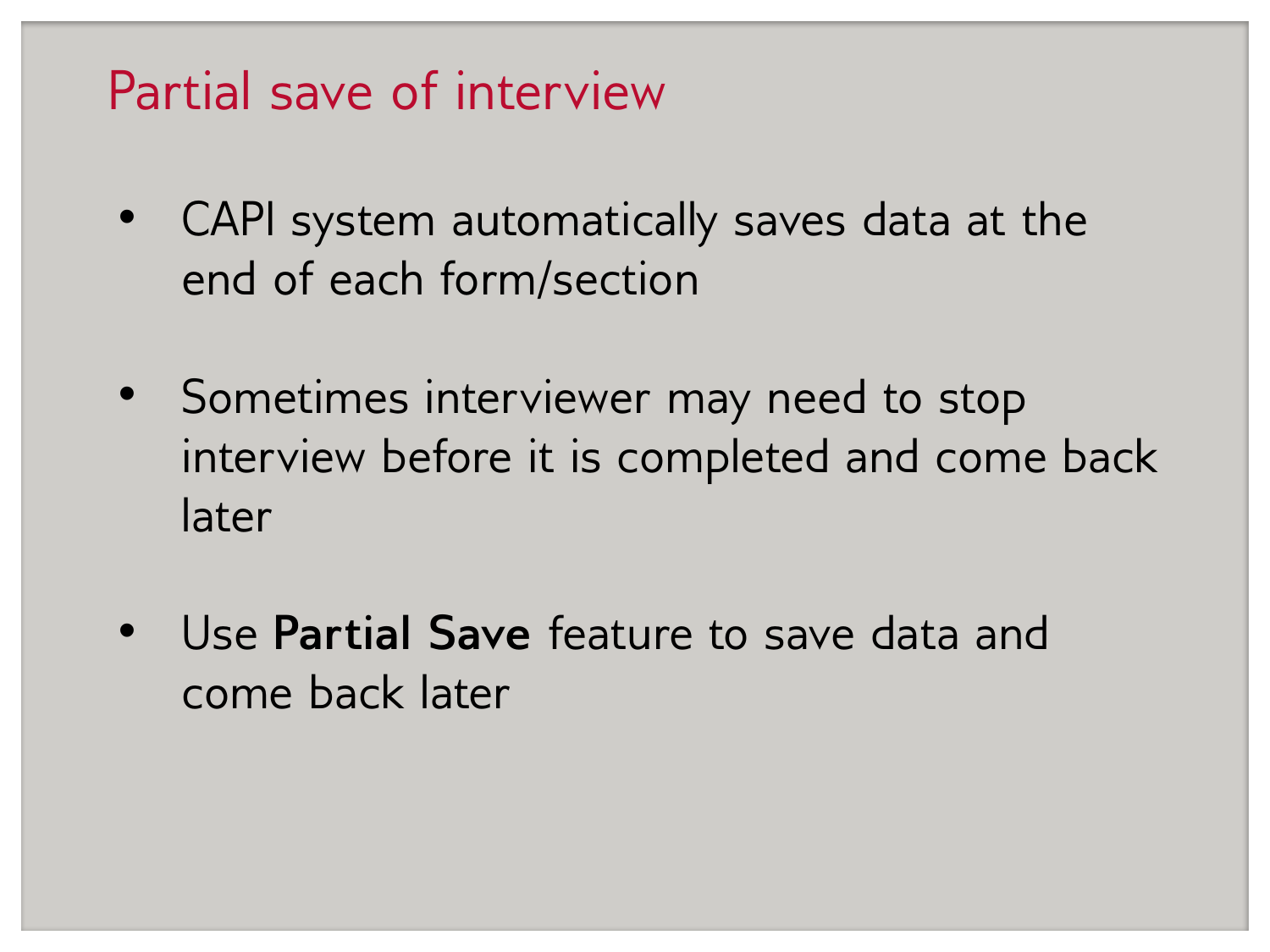

# Partial save of interview
CAPI system automatically saves data at the end of each form/section

Sometimes interviewer may need to stop interview before it is completed and come back later

Use Partial Save feature to save data and come back later